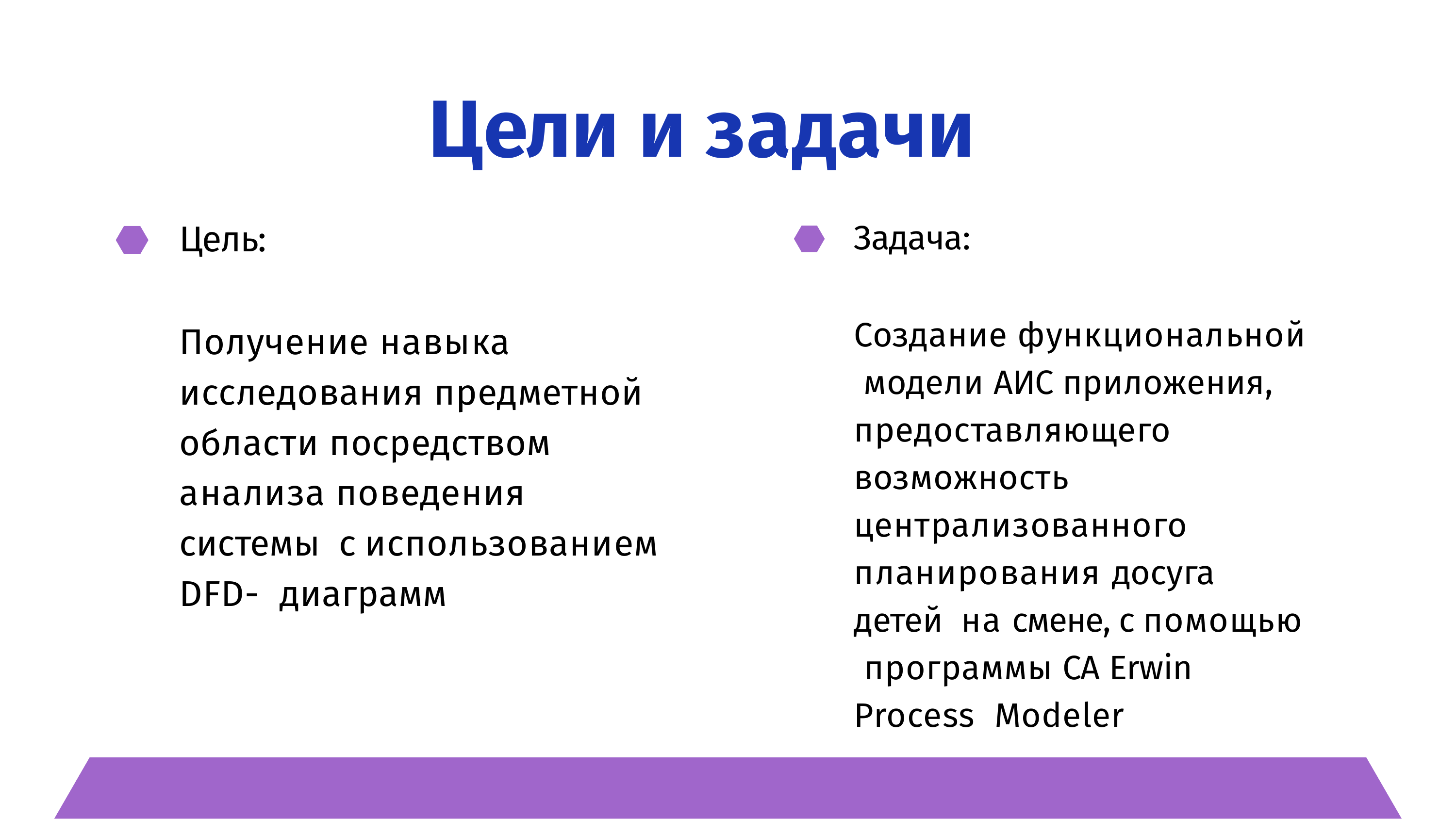

# Цели и задачи
Задача:

Создание функциональной  модели АИС приложения,  предоставляющего  возможность  централизованного  планирования досуга детей  на смене, с помощью  программы CA Erwin Process  Modeler
Цель:

Получение навыка  исследования предметной  области посредством  анализа поведения системы  с использованием DFD-  диаграмм